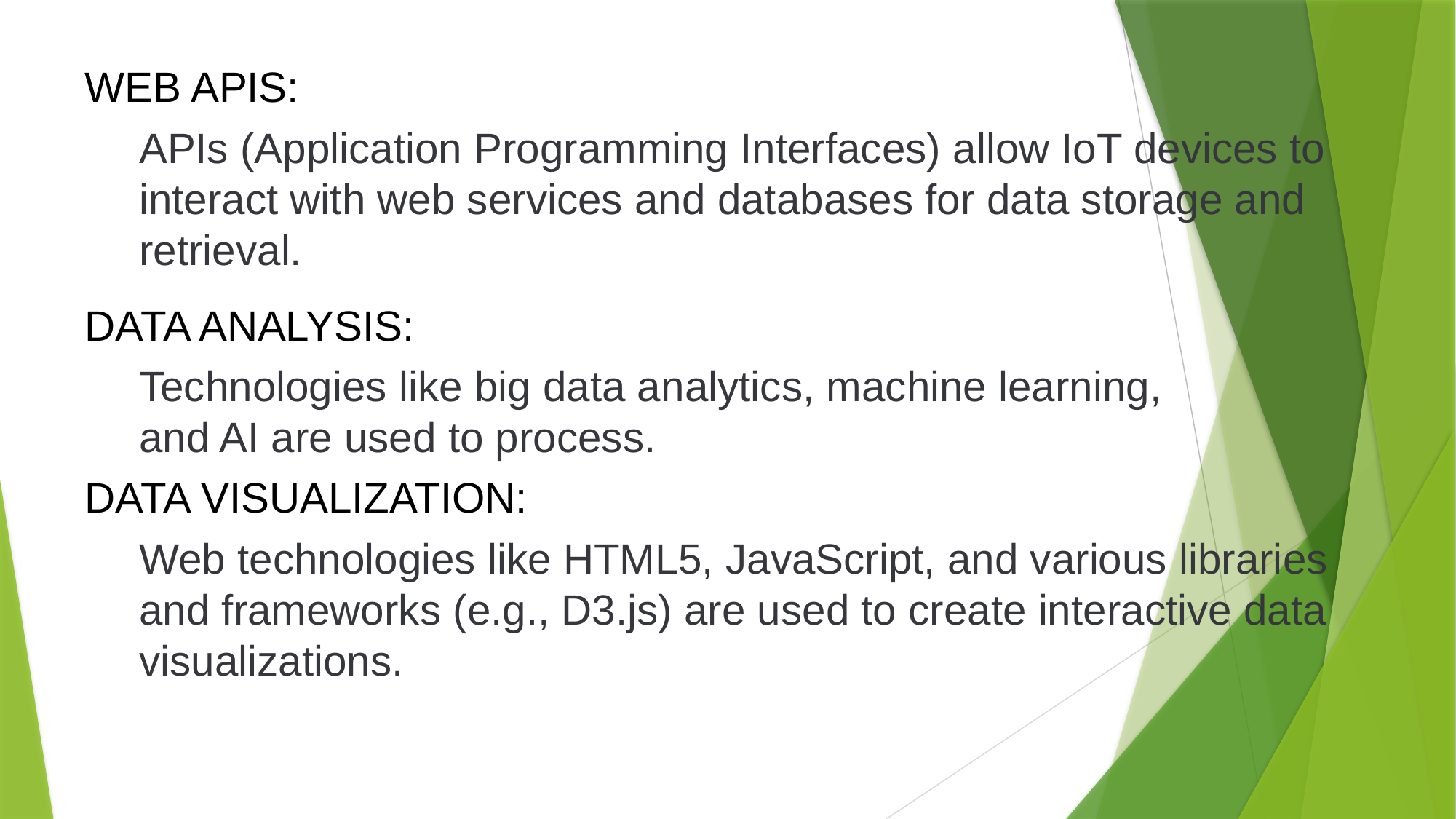

WEB APIS:
APIs (Application Programming Interfaces) allow IoT devices to interact with web services and databases for data storage and retrieval.
DATA ANALYSIS:
Technologies like big data analytics, machine learning, and AI are used to process.
DATA VISUALIZATION:
Web technologies like HTML5, JavaScript, and various libraries and frameworks (e.g., D3.js) are used to create interactive data visualizations.